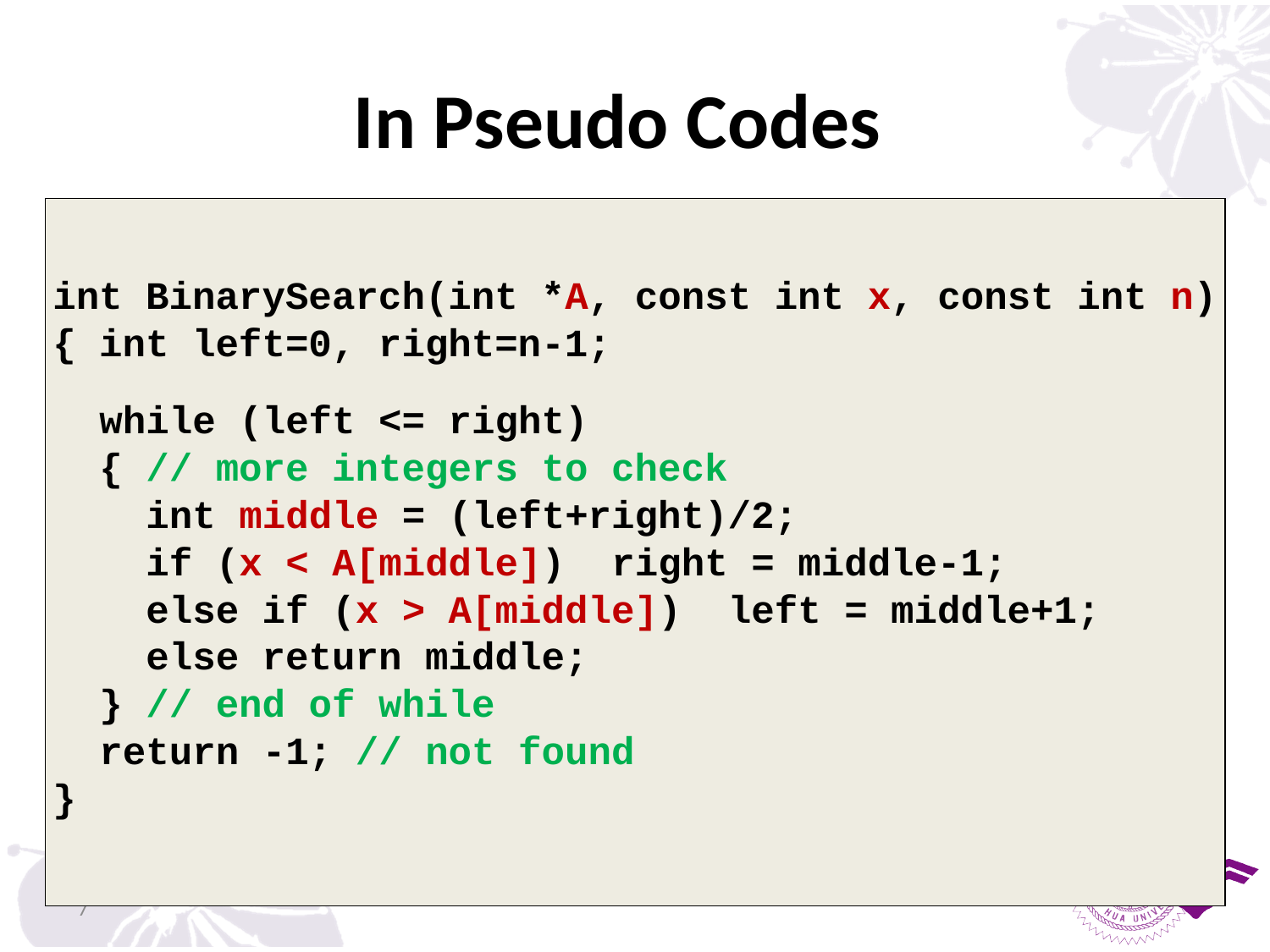

# In Pseudo Codes
int BinarySearch(int *A, const int x, const int n)
{ int left=0, right=n-1;

  while (left <= right)
  { // more integers to check
    int middle = (left+right)/2;
    if (x < A[middle])  right = middle-1;
    else if (x > A[middle])  left = middle+1;
    else return middle;
  } // end of while
  return -1; // not found
}
7